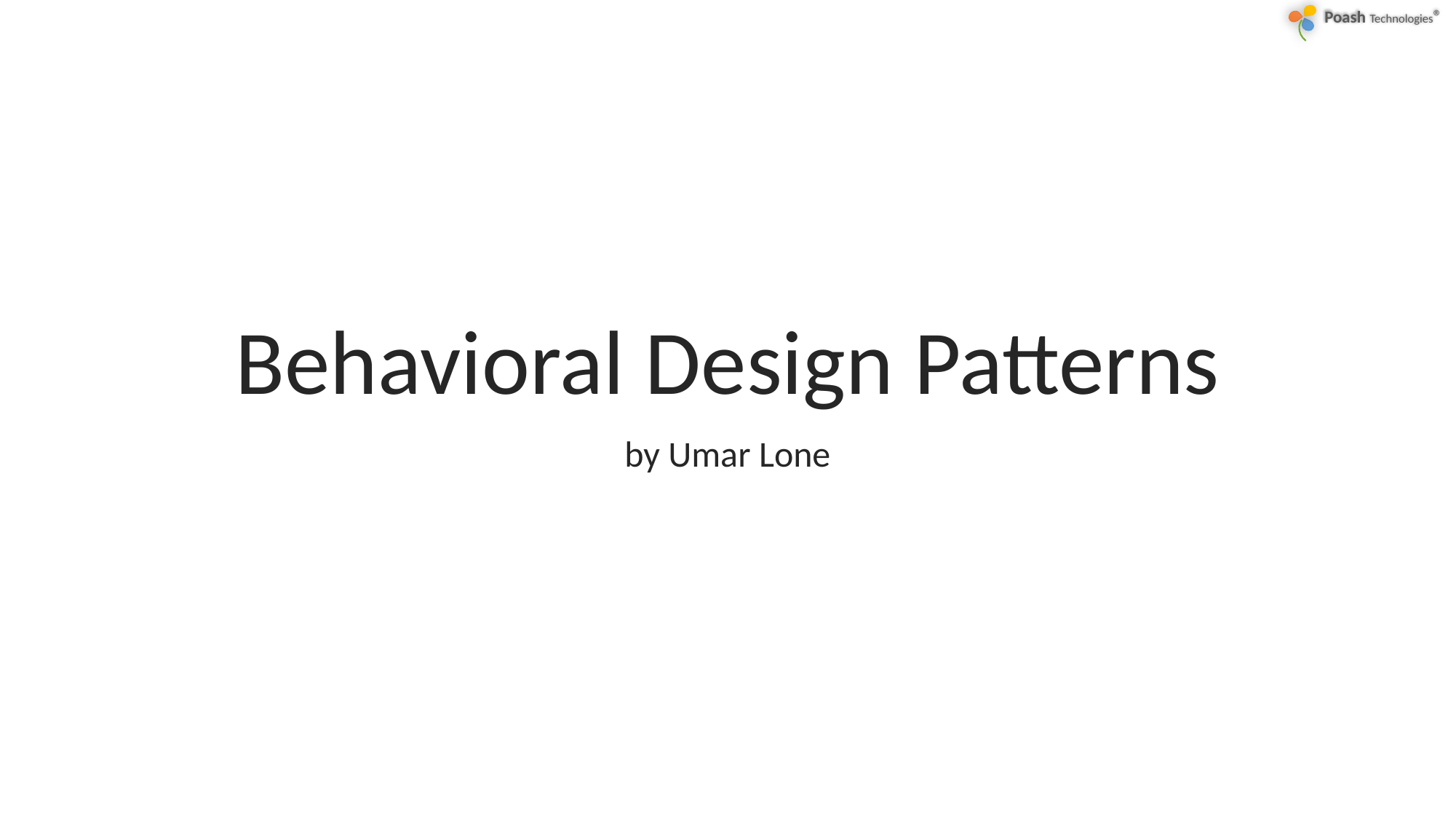

# Behavioral Design Patterns
by Umar Lone